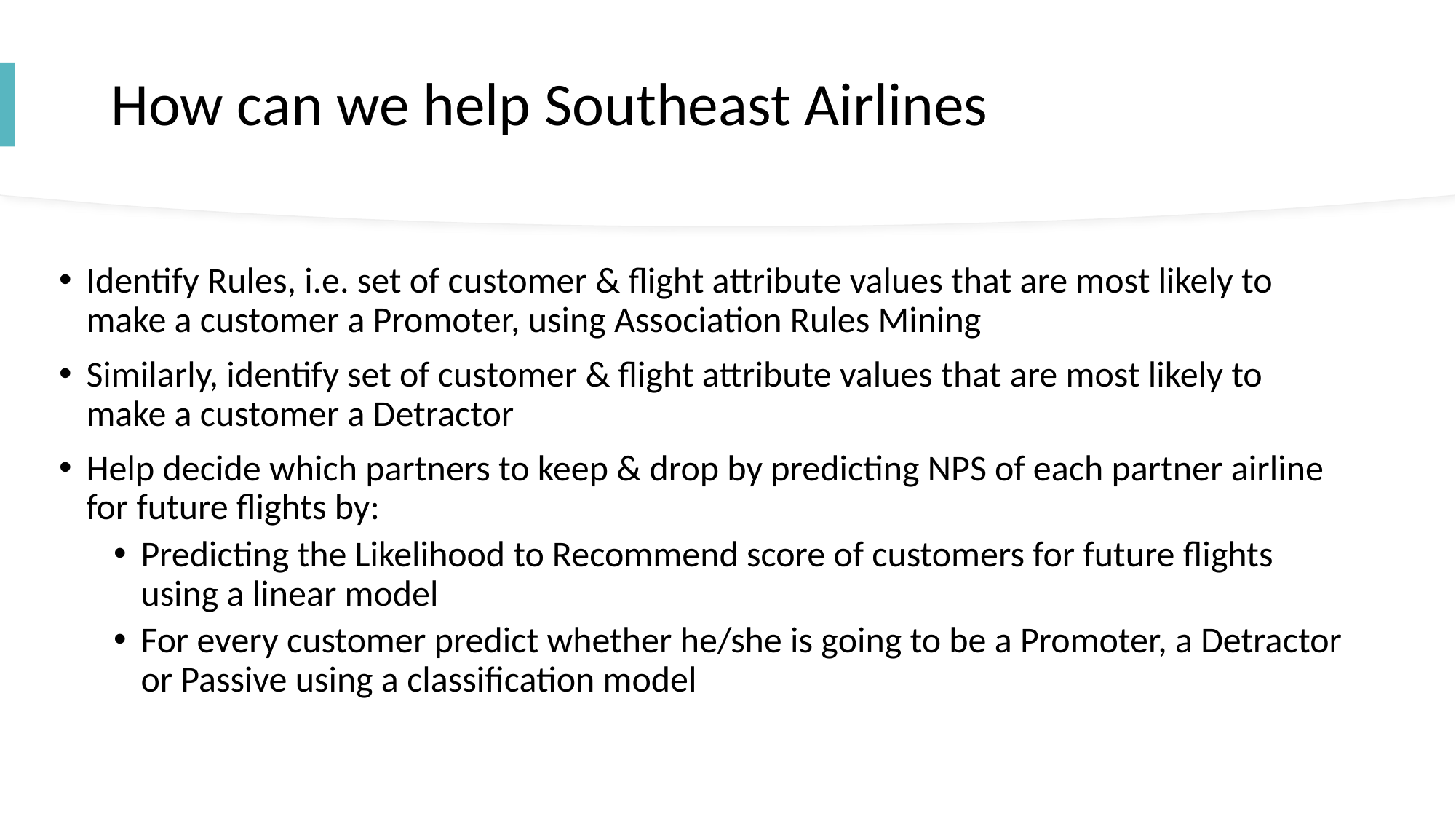

# How can we help Southeast Airlines

Identify Rules, i.e. set of customer & flight attribute values that are most likely to make a customer a Promoter, using Association Rules Mining
Similarly, identify set of customer & flight attribute values that are most likely to make a customer a Detractor
Help decide which partners to keep & drop by predicting NPS of each partner airline for future flights by:
Predicting the Likelihood to Recommend score of customers for future flights using a linear model
For every customer predict whether he/she is going to be a Promoter, a Detractor or Passive using a classification model